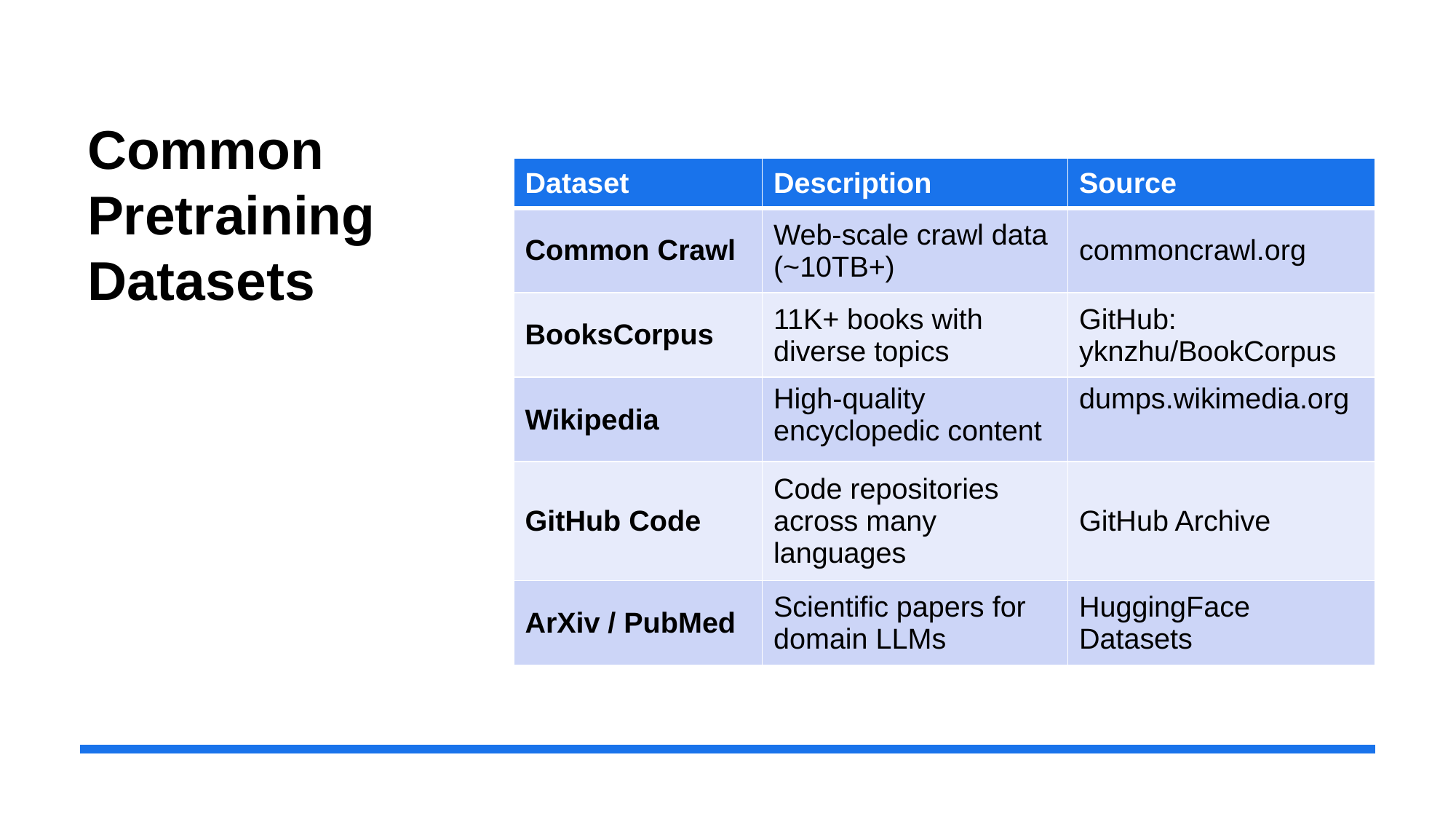

# Common Pretraining Datasets
| Dataset | Description | Source |
| --- | --- | --- |
| Common Crawl | Web-scale crawl data (~10TB+) | commoncrawl.org |
| BooksCorpus | 11K+ books with diverse topics | GitHub: yknzhu/BookCorpus |
| Wikipedia | High-quality encyclopedic content | dumps.wikimedia.org |
| GitHub Code | Code repositories across many languages | GitHub Archive |
| ArXiv / PubMed | Scientific papers for domain LLMs | HuggingFace Datasets |